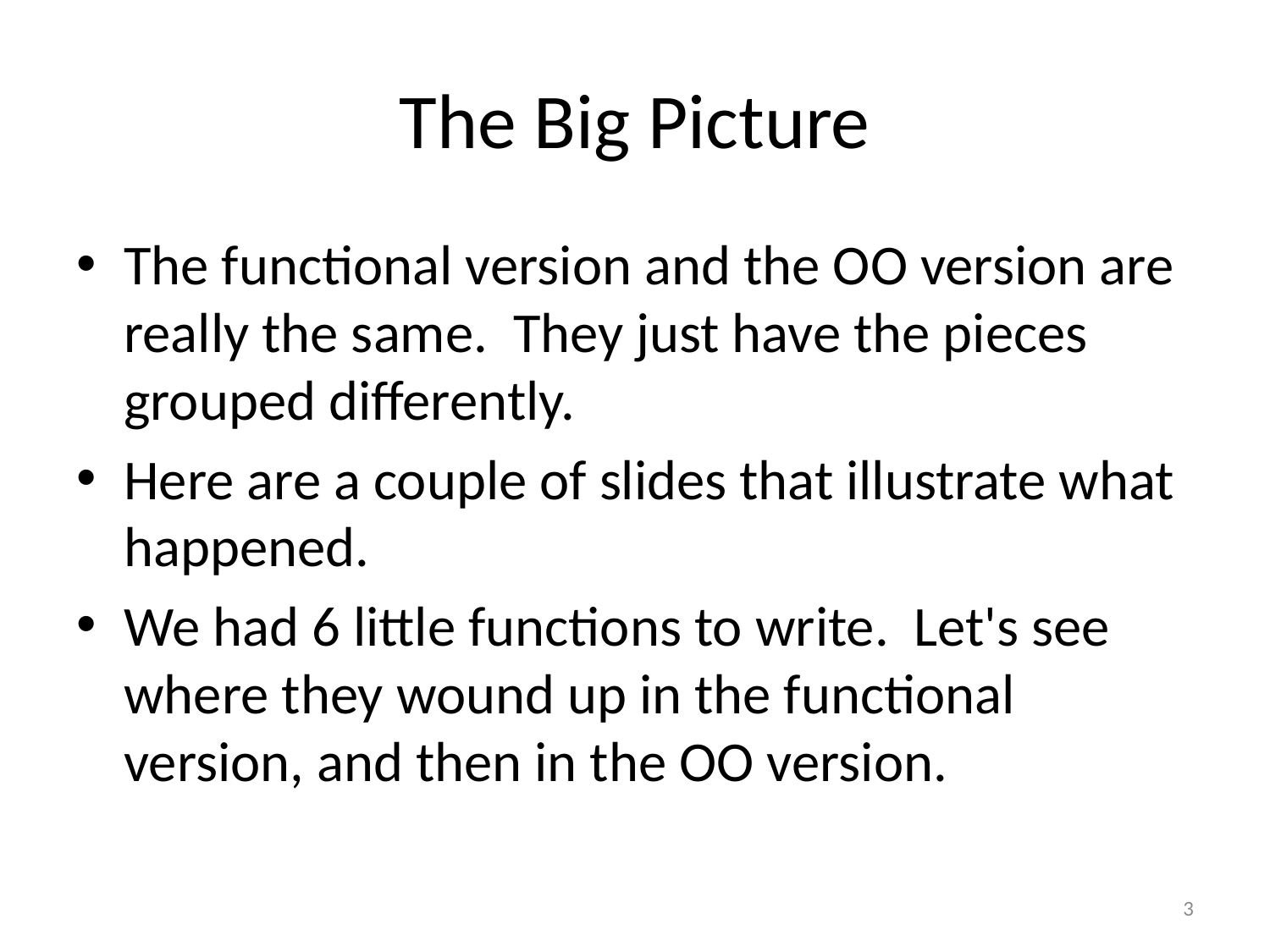

# The Big Picture
The functional version and the OO version are really the same.  They just have the pieces grouped differently.
Here are a couple of slides that illustrate what happened.
We had 6 little functions to write.  Let's see where they wound up in the functional version, and then in the OO version.
3